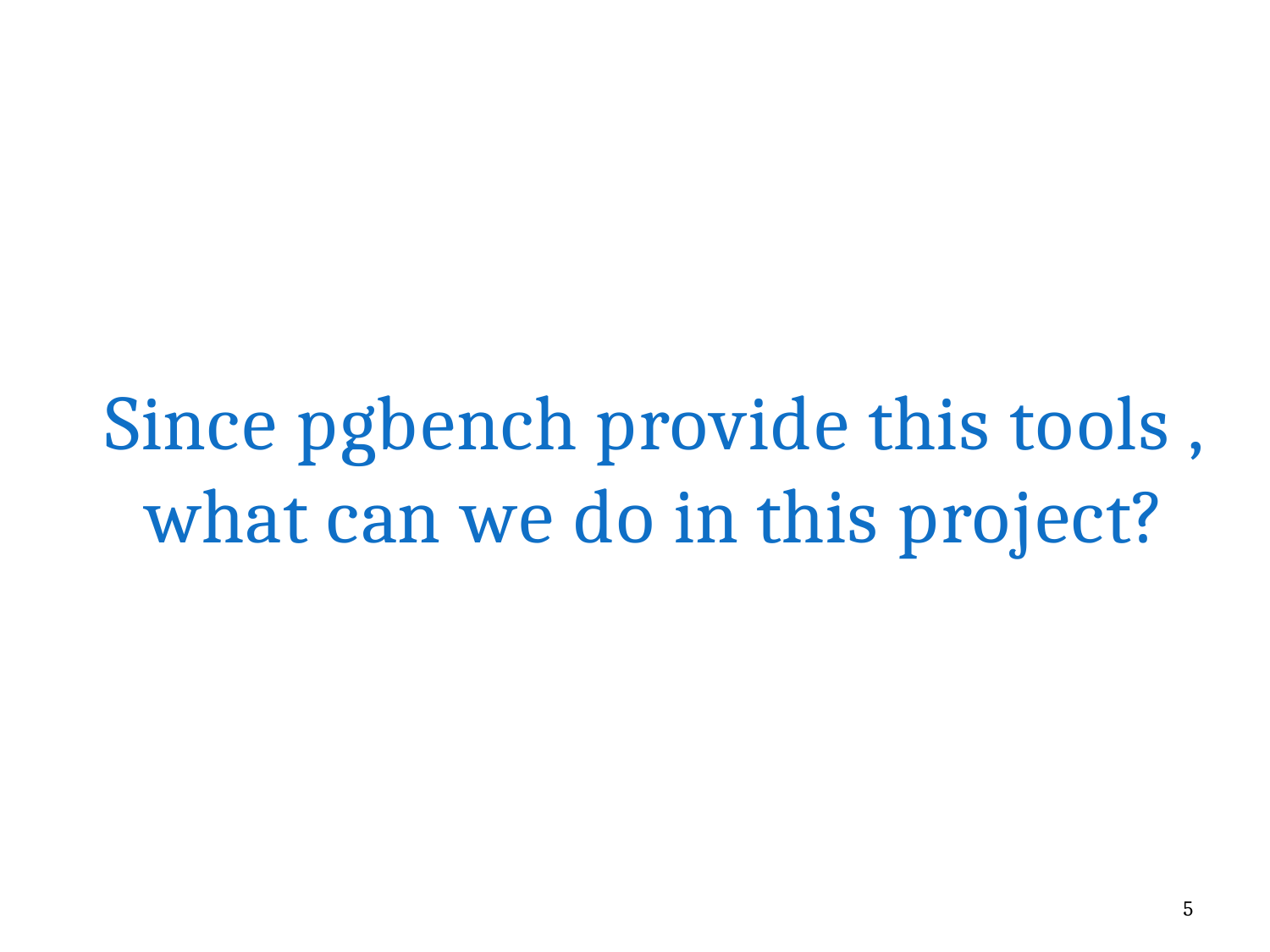

Since pgbench provide this tools ,
what can we do in this project?
5